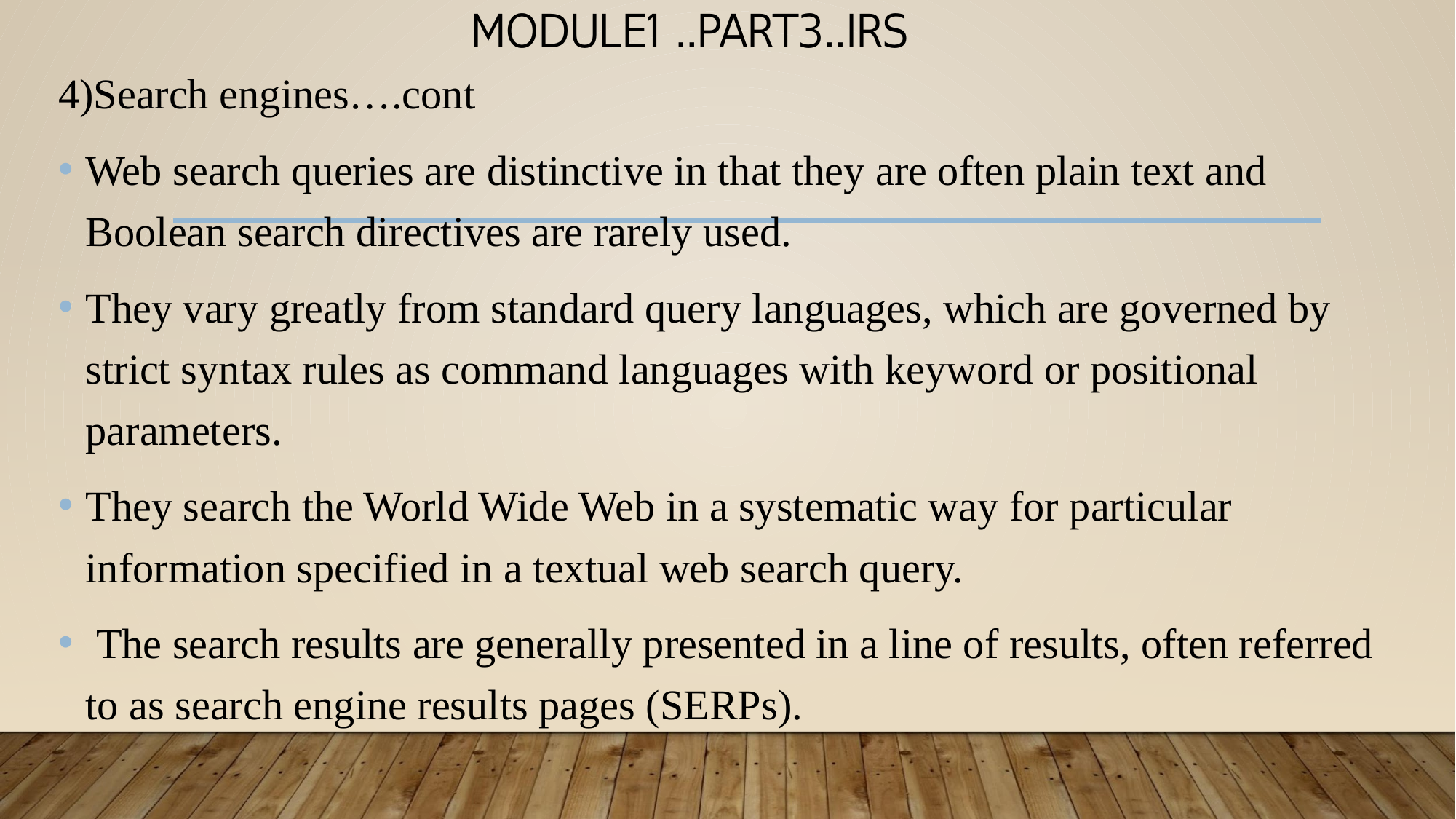

# MODULE1 ..PART3..IRS
4)Search engines….cont
Web search queries are distinctive in that they are often plain text and Boolean search directives are rarely used.
They vary greatly from standard query languages, which are governed by strict syntax rules as command languages with keyword or positional parameters.
They search the World Wide Web in a systematic way for particular information specified in a textual web search query.
 The search results are generally presented in a line of results, often referred to as search engine results pages (SERPs).